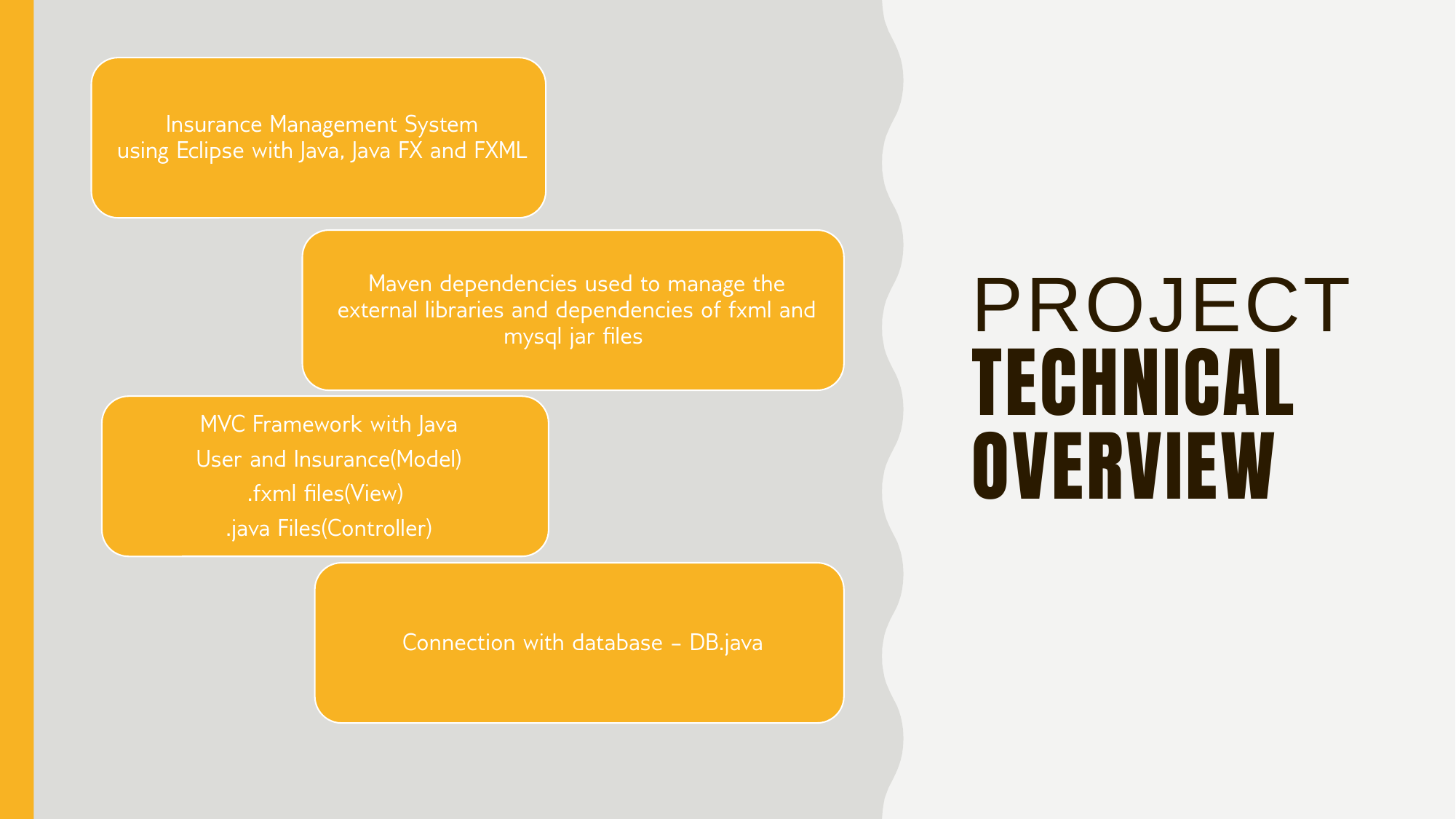

Insurance Management System using Eclipse with Java, Java FX and FXML
Maven dependencies used to manage the external libraries and dependencies of fxml and mysql jar files
MVC Framework with Java
User and Insurance(Model)
.fxml files(View)
.java Files(Controller)
Connection with database – DB.java
# Project Technical overview